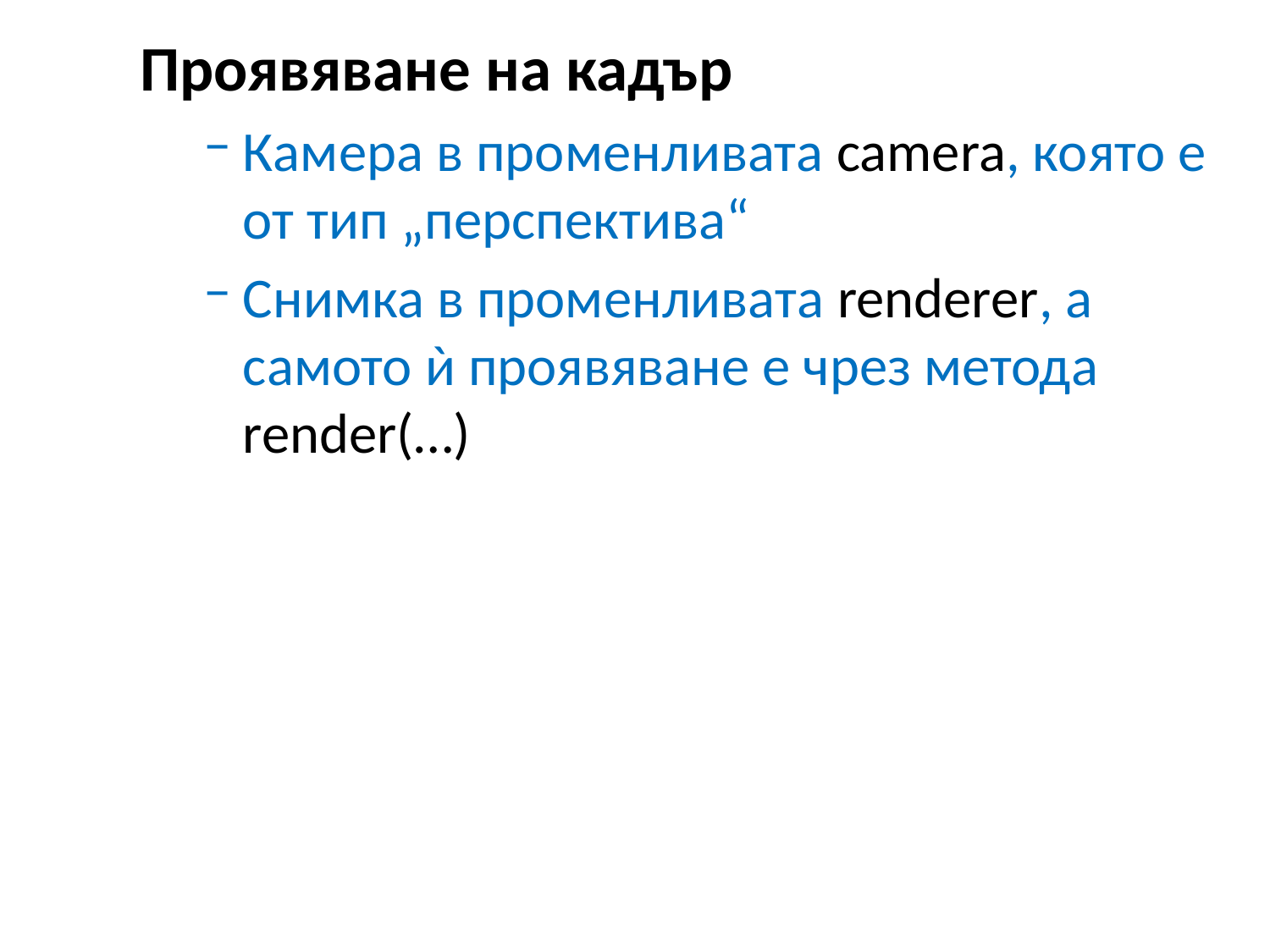

Проявяване на кадър
Камера в променливата camera, която е от тип „перспектива“
Снимка в променливата renderer, а самото ѝ проявяване е чрез метода render(…)